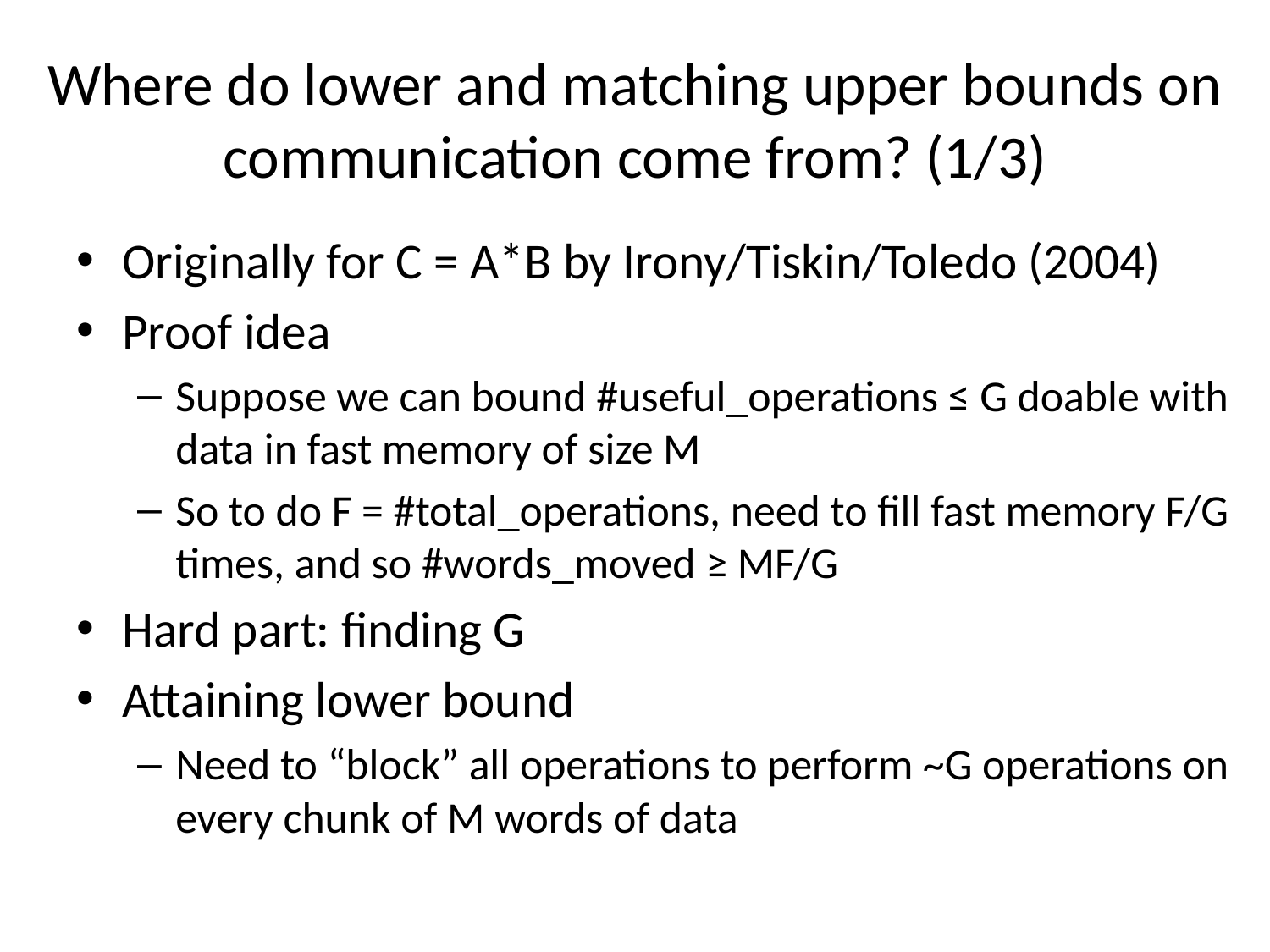

# Where do lower and matching upper bounds on communication come from? (1/3)
Originally for C = A*B by Irony/Tiskin/Toledo (2004)
Proof idea
Suppose we can bound #useful_operations ≤ G doable with data in fast memory of size M
So to do F = #total_operations, need to fill fast memory F/G times, and so #words_moved ≥ MF/G
Hard part: finding G
Attaining lower bound
Need to “block” all operations to perform ~G operations on every chunk of M words of data